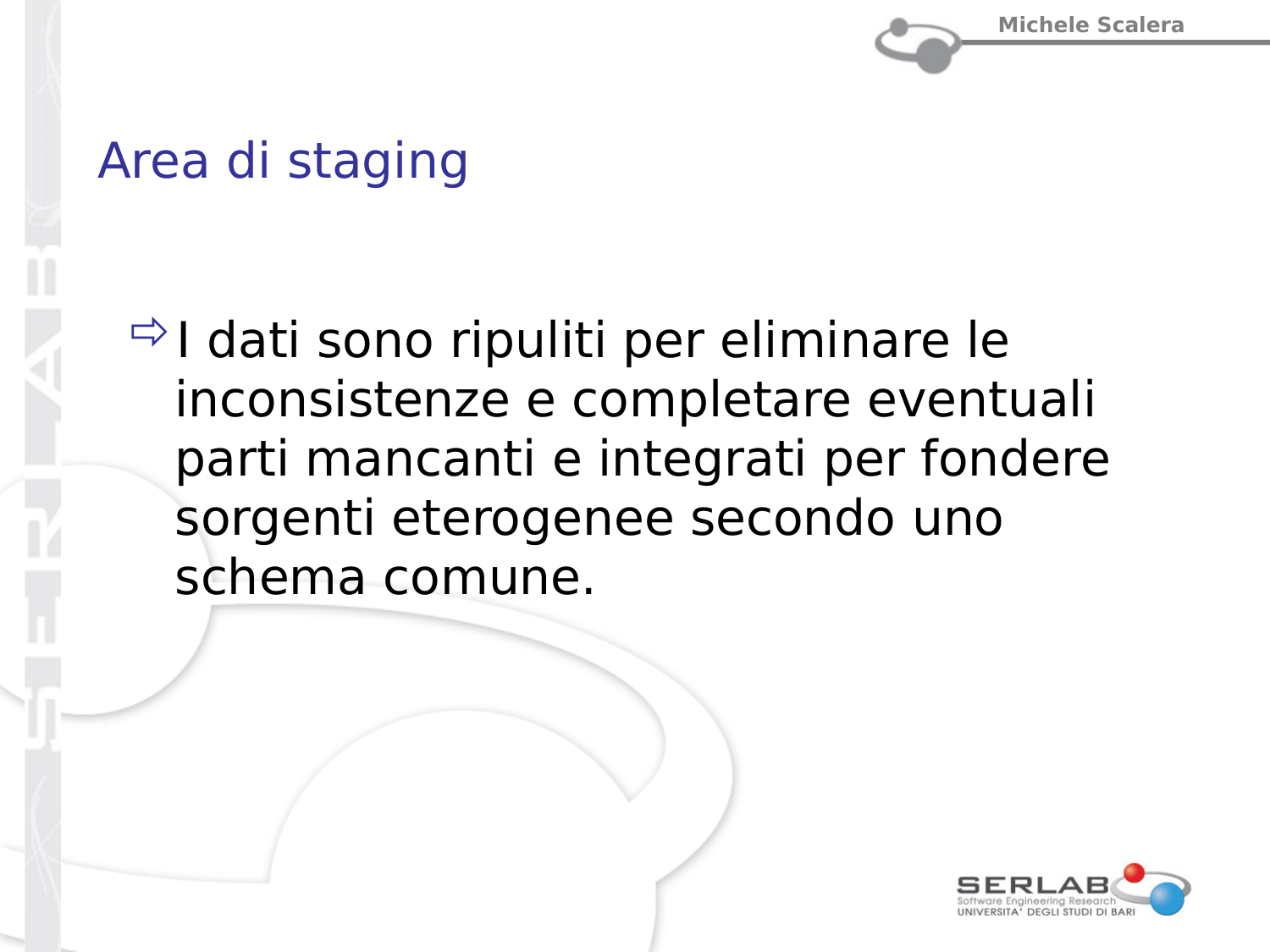

# Area di staging

I dati sono ripuliti per eliminare le inconsistenze e completare eventuali parti mancanti e integrati per fondere sorgenti eterogenee secondo uno schema comune.
Prof. Michele Scalera